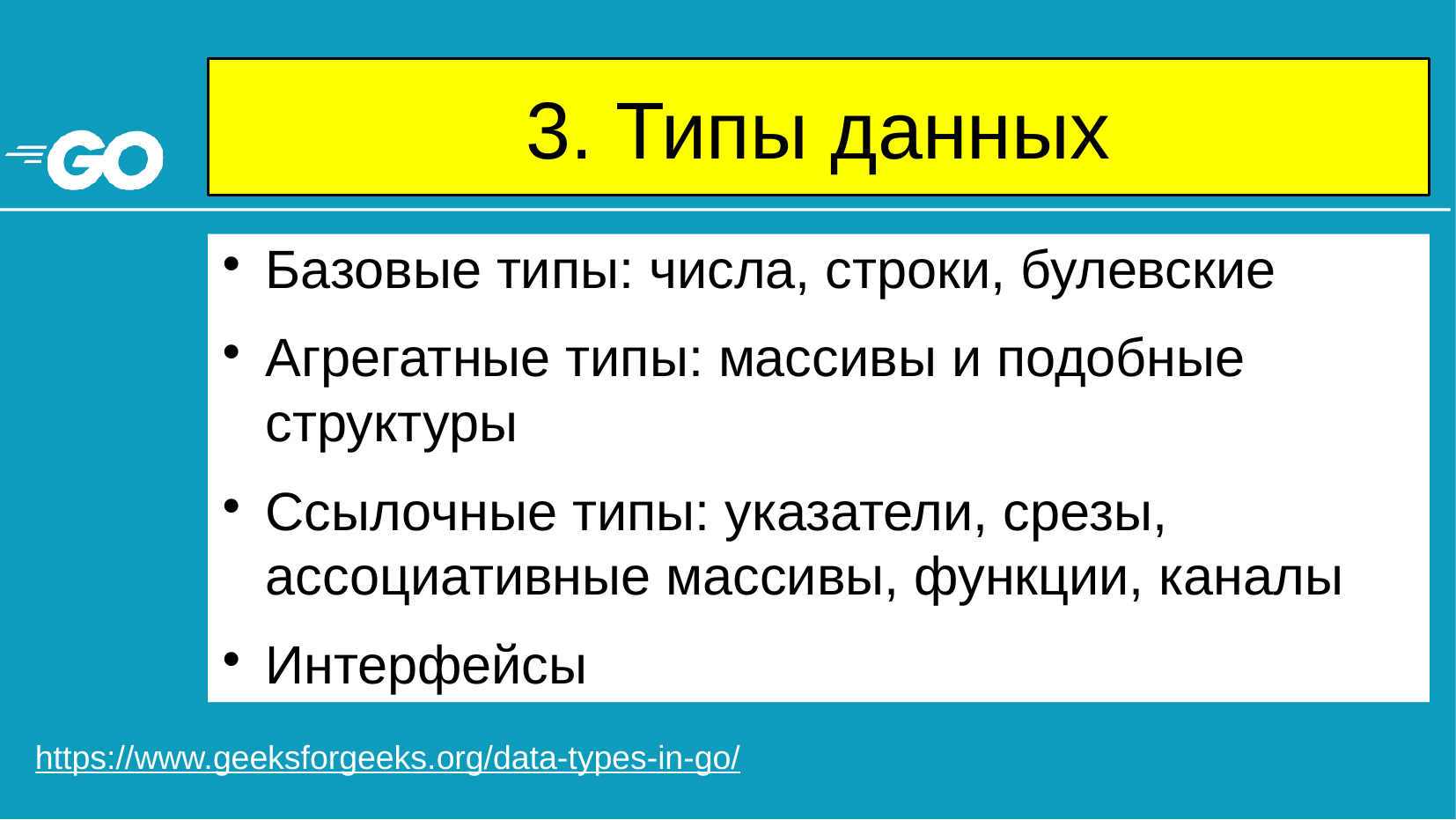

# 3. Типы данных
Базовые типы: числа, строки, булевские
Агрегатные типы: массивы и подобные структуры
Ссылочные типы: указатели, срезы, ассоциативные массивы, функции, каналы
Интерфейсы
https://www.geeksforgeeks.org/data-types-in-go/